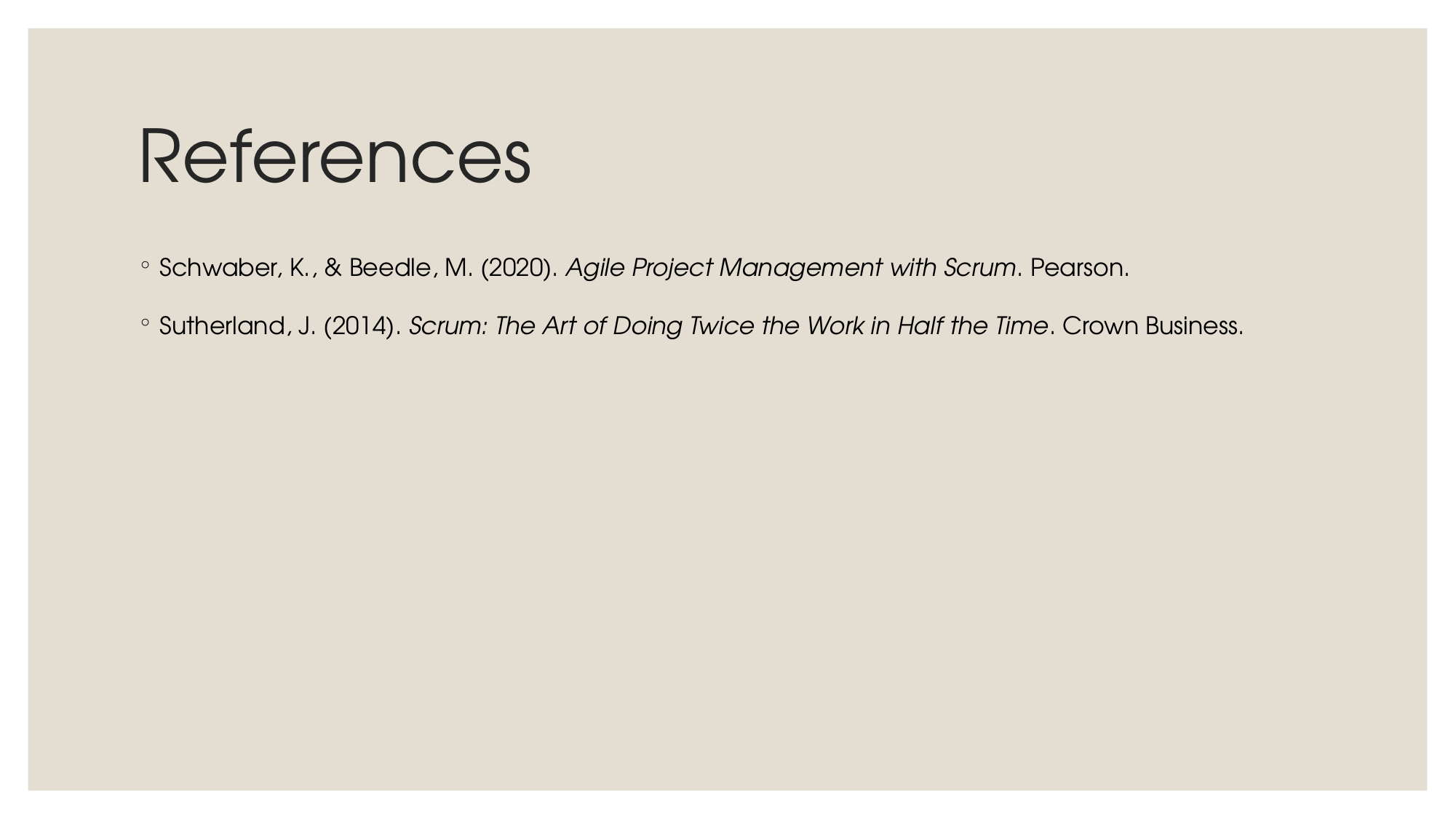

# References
Schwaber, K., & Beedle, M. (2020). Agile Project Management with Scrum. Pearson.

Sutherland, J. (2014). Scrum: The Art of Doing Twice the Work in Half the Time. Crown Business.